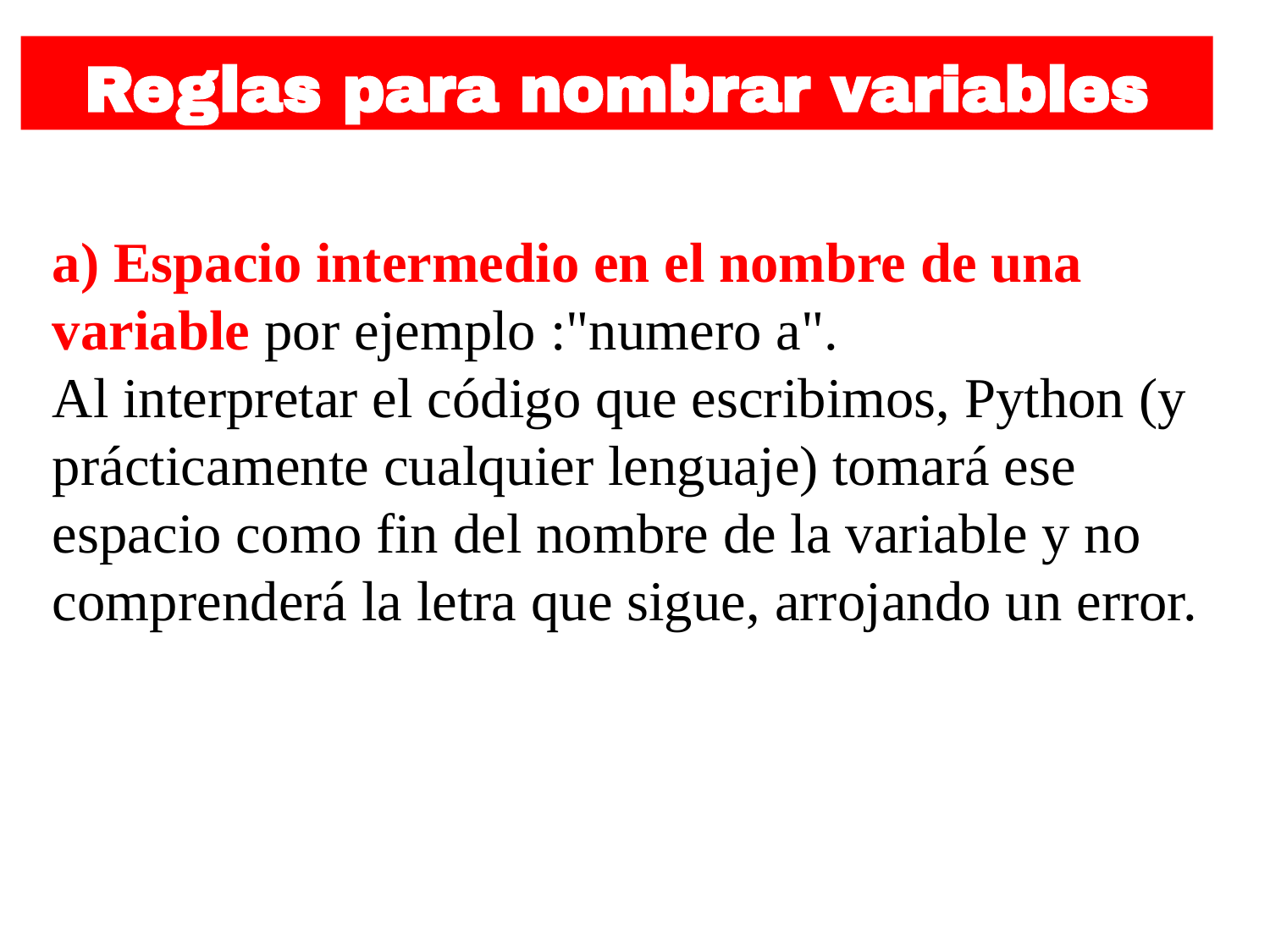

Reglas para nombrar variables
a) Espacio intermedio en el nombre de una variable por ejemplo :"numero a".
Al interpretar el código que escribimos, Python (y prácticamente cualquier lenguaje) tomará ese espacio como fin del nombre de la variable y no comprenderá la letra que sigue, arrojando un error.